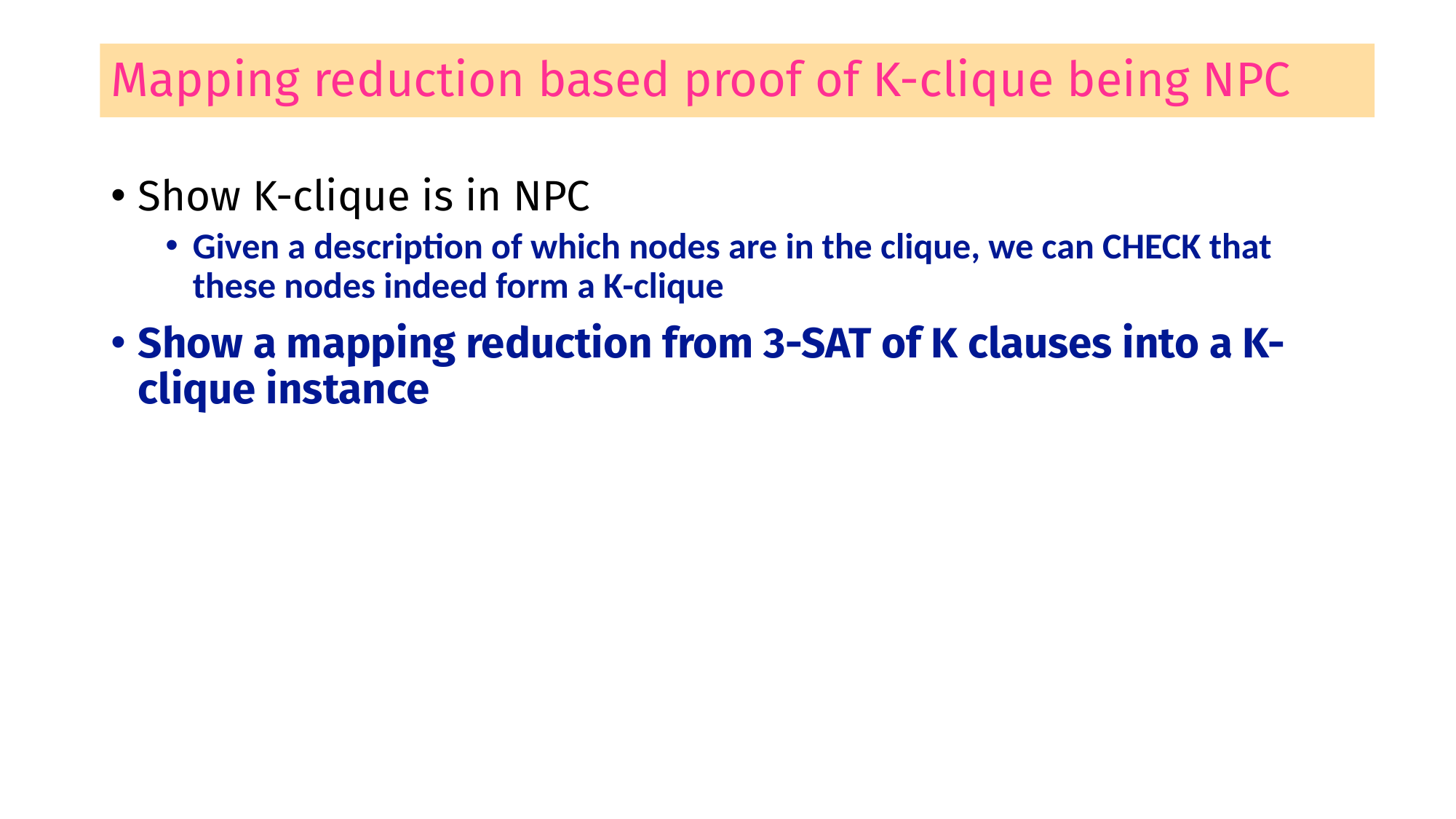

# Mapping reduction based proof of K-clique being NPC
Show K-clique is in NPC
Given a description of which nodes are in the clique, we can CHECK that these nodes indeed form a K-clique
Show a mapping reduction from 3-SAT of K clauses into a K-clique instance